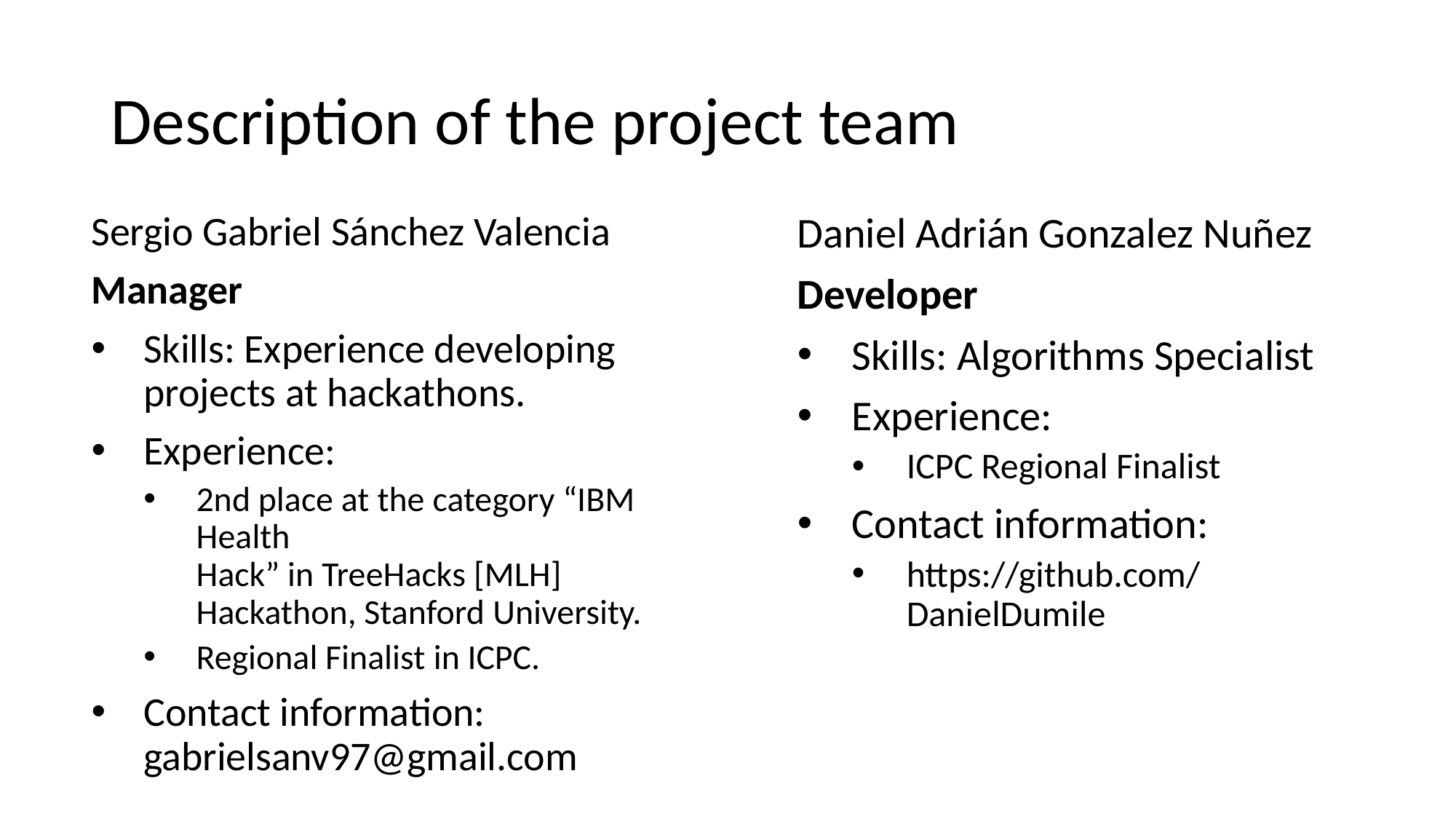

# Description of the project team
Sergio Gabriel Sánchez Valencia
Manager
Skills: Experience developing projects at hackathons.
Experience:
2nd place at the category “IBM Health Hack” in TreeHacks [MLH]  Hackathon, Stanford University.
Regional Finalist in ICPC.
Contact information: gabrielsanv97@gmail.com
Daniel Adrián Gonzalez Nuñez
Developer
Skills: Algorithms Specialist
Experience:
ICPC Regional Finalist
Contact information:
https://github.com/DanielDumile